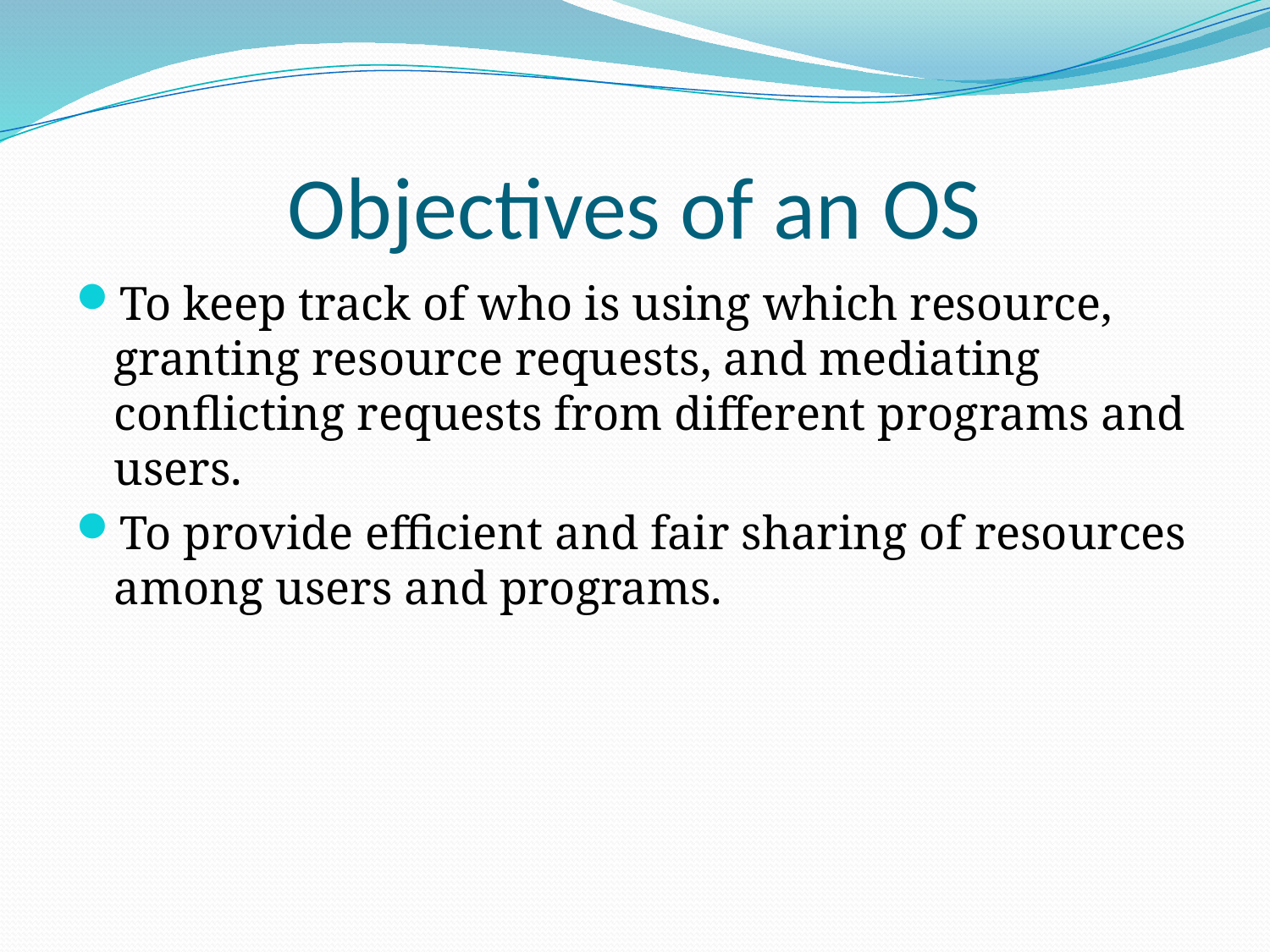

# Objectives of an OS
To keep track of who is using which resource, granting resource requests, and mediating conflicting requests from different programs and users.
To provide efficient and fair sharing of resources among users and programs.